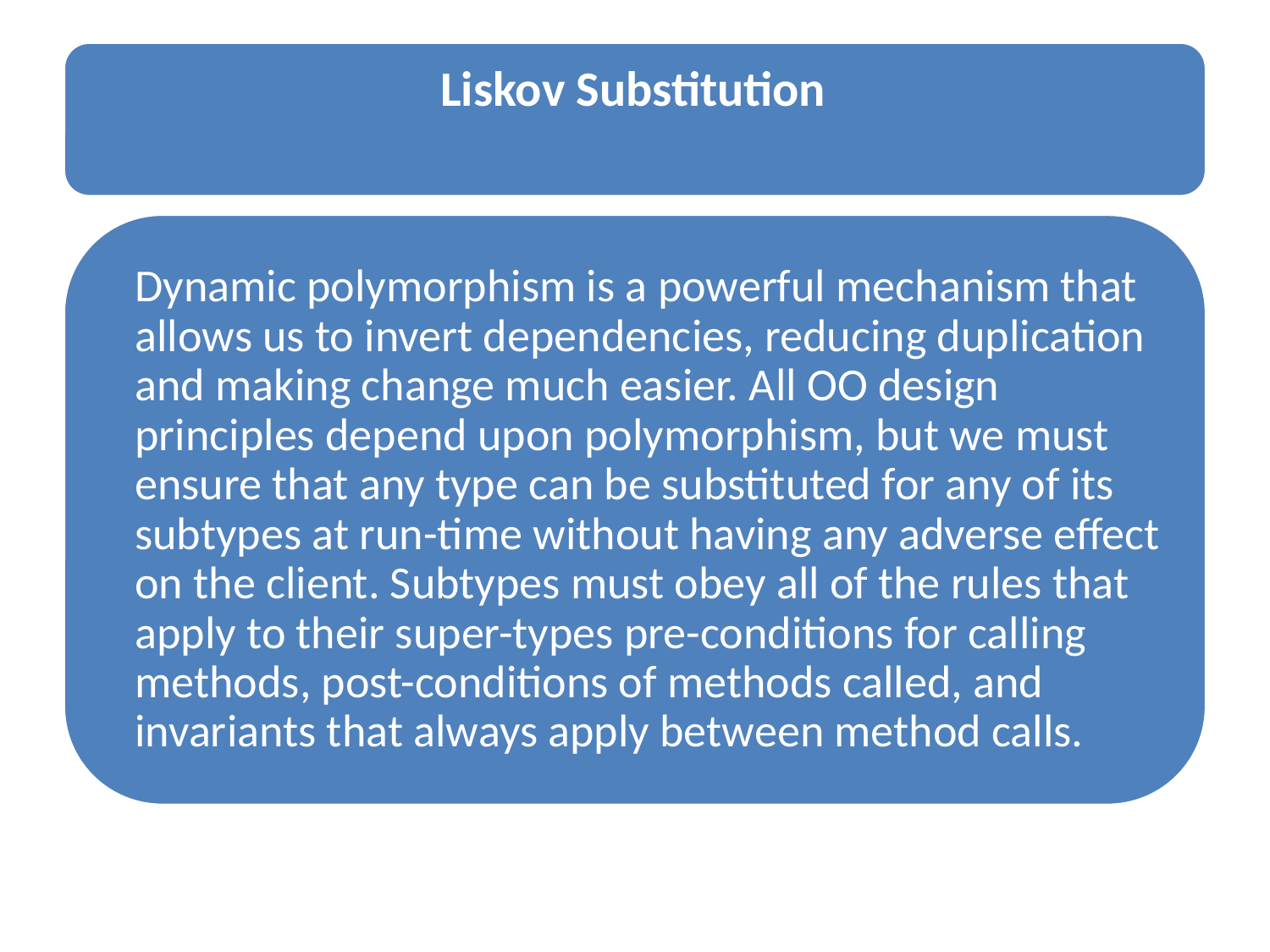

Liskov Substitution
Dynamic polymorphism is a powerful mechanism that allows us to invert dependencies, reducing duplication and making change much easier. All OO design principles depend upon polymorphism, but we must ensure that any type can be substituted for any of its subtypes at run-time without having any adverse effect on the client. Subtypes must obey all of the rules that apply to their super-types pre-conditions for calling methods, post-conditions of methods called, and invariants that always apply between method calls.